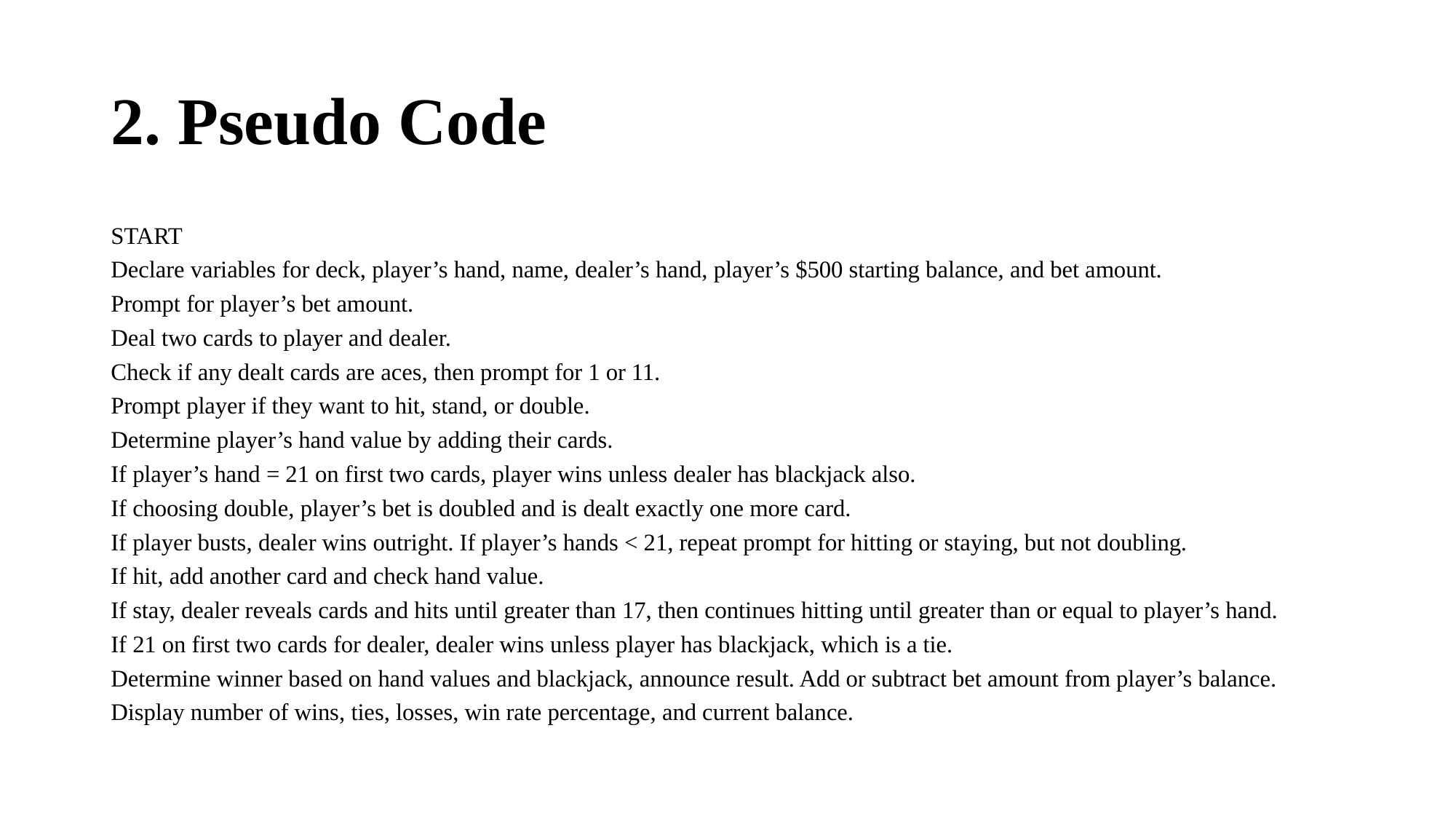

# 2. Pseudo Code
START
Declare variables for deck, player’s hand, name, dealer’s hand, player’s $500 starting balance, and bet amount.
Prompt for player’s bet amount.
Deal two cards to player and dealer.
Check if any dealt cards are aces, then prompt for 1 or 11.
Prompt player if they want to hit, stand, or double.
Determine player’s hand value by adding their cards.
If player’s hand = 21 on first two cards, player wins unless dealer has blackjack also.
If choosing double, player’s bet is doubled and is dealt exactly one more card.
If player busts, dealer wins outright. If player’s hands < 21, repeat prompt for hitting or staying, but not doubling.
If hit, add another card and check hand value.
If stay, dealer reveals cards and hits until greater than 17, then continues hitting until greater than or equal to player’s hand.
If 21 on first two cards for dealer, dealer wins unless player has blackjack, which is a tie.
Determine winner based on hand values and blackjack, announce result. Add or subtract bet amount from player’s balance.
Display number of wins, ties, losses, win rate percentage, and current balance.